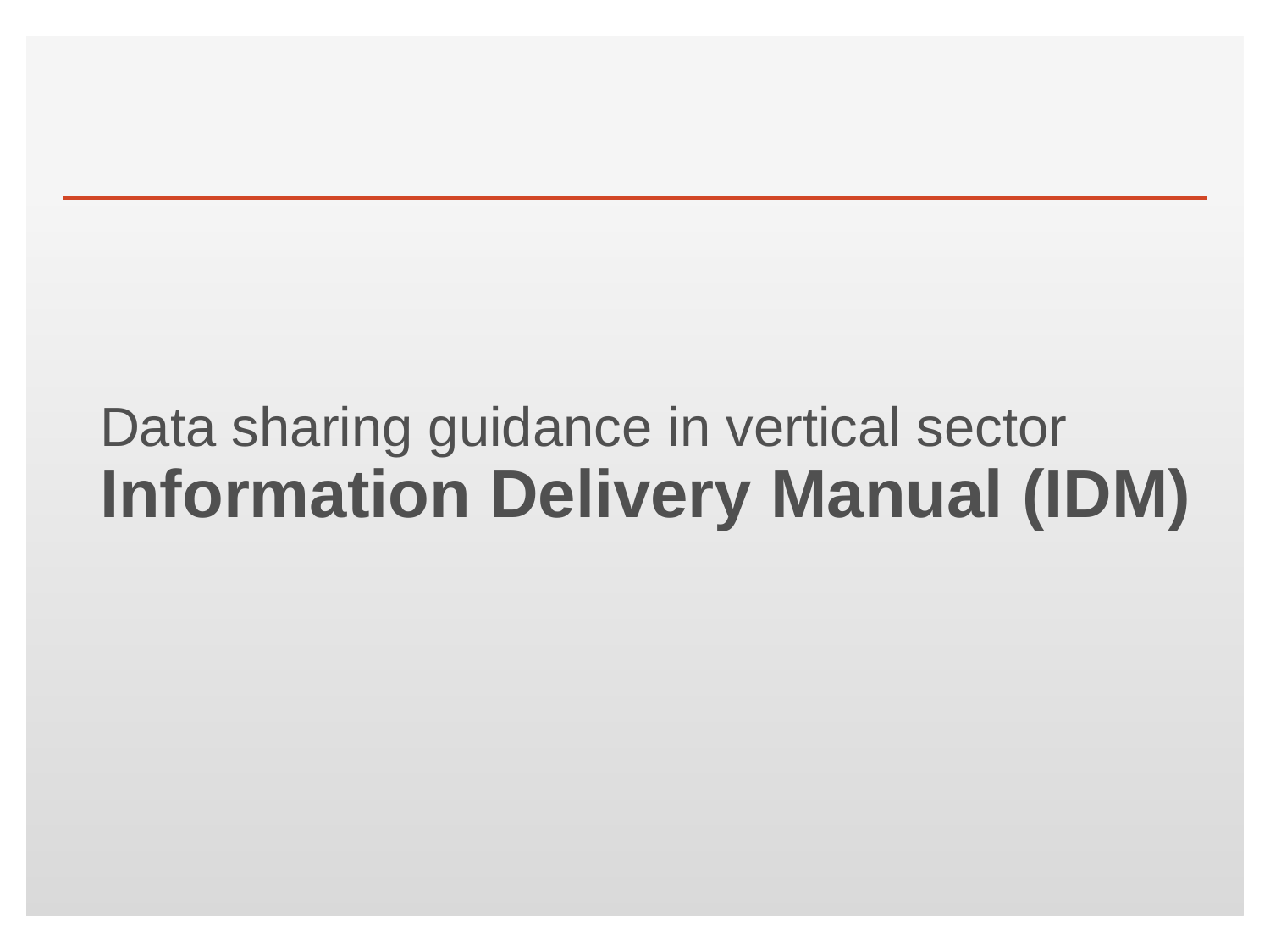

# Data sharing guidance in vertical sector Information Delivery Manual (IDM)